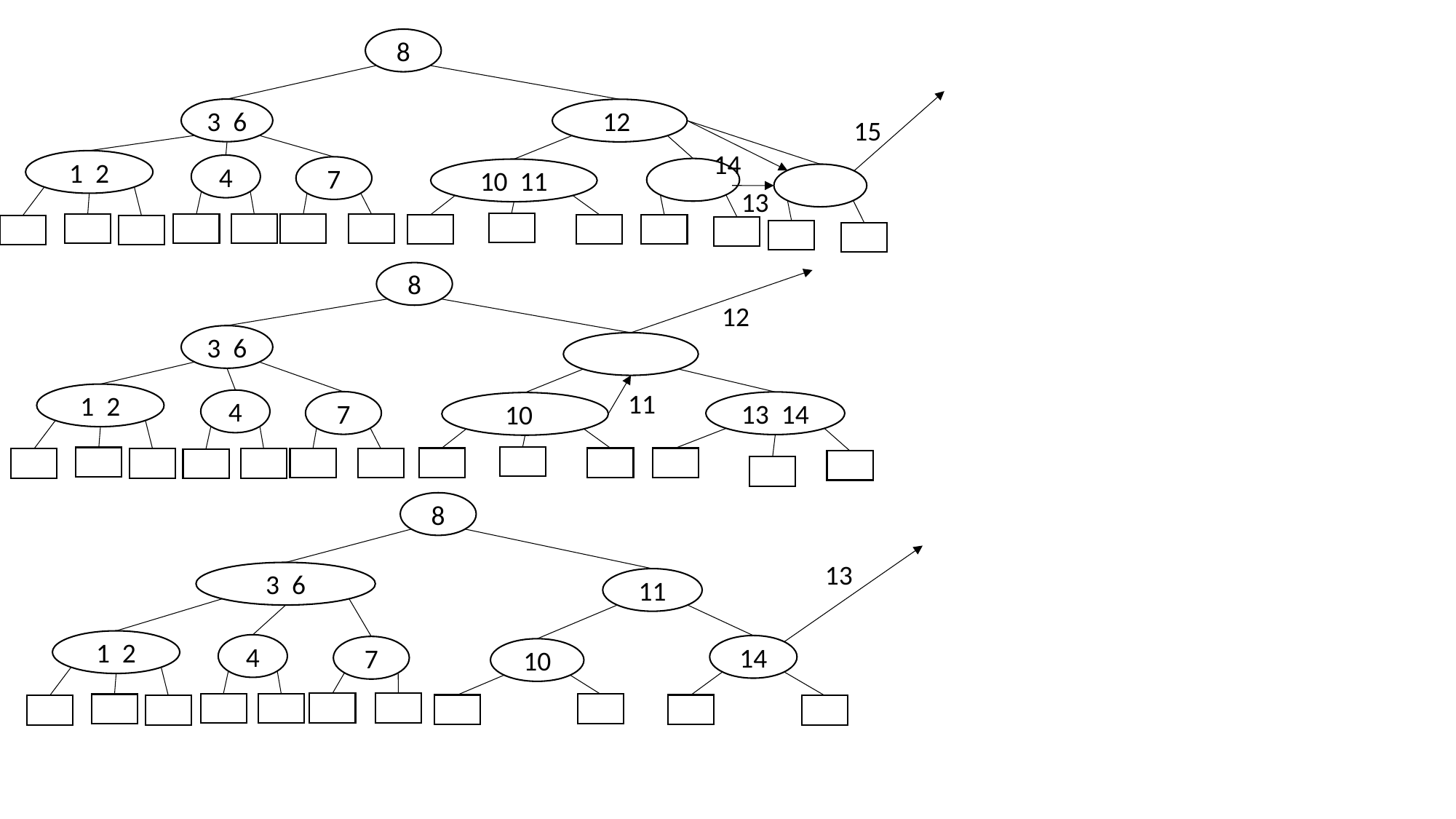

8
3  6
12
15
14
1  2
4
7

10  11

13

8
12
3  6

11
1  2
4
7
13  14
10

8
13
3  6
11
1  2
4
14
7
10